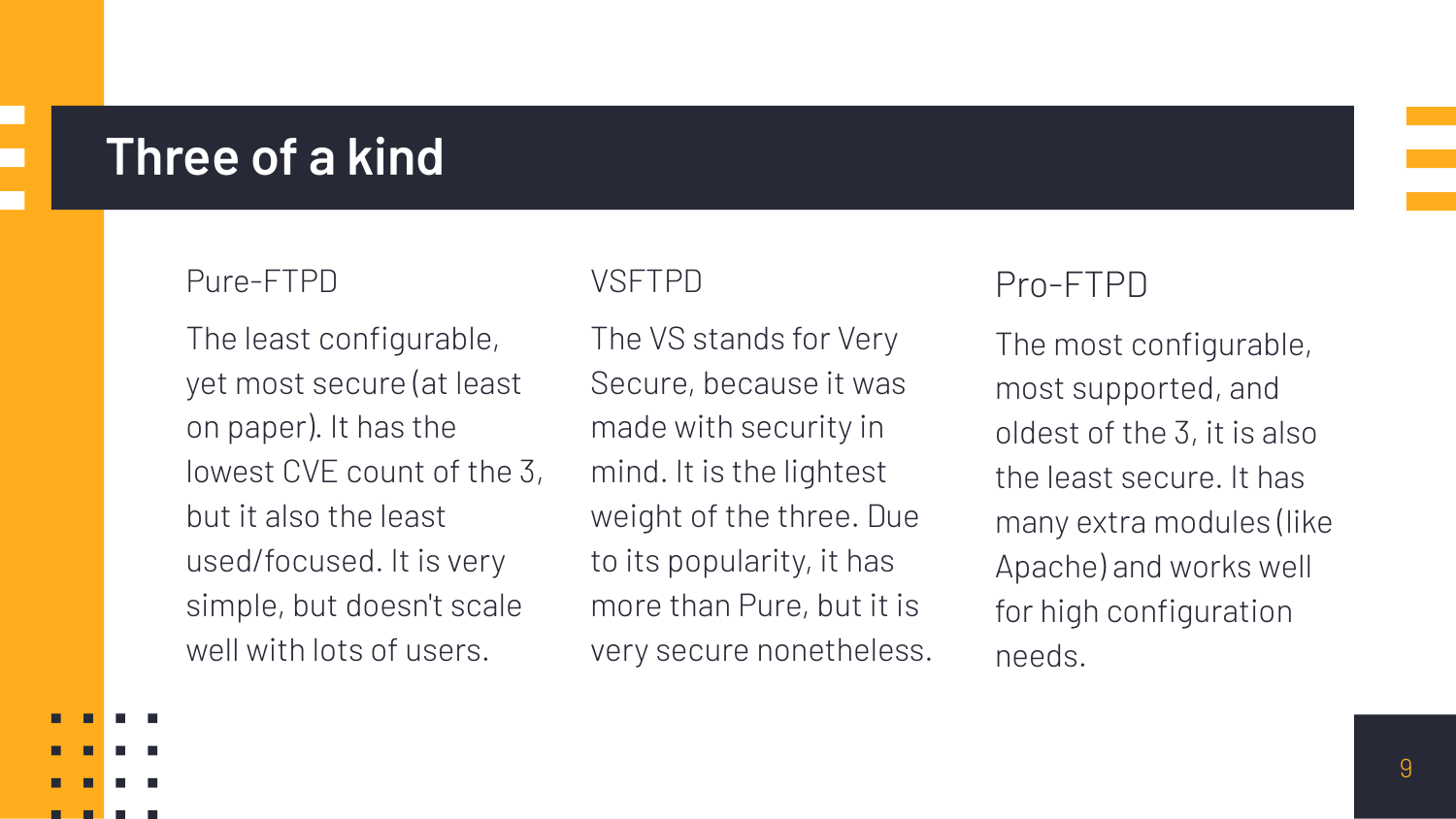

# Three of a kind
Pure-FTPD
The least configurable, yet most secure (at least on paper). It has the lowest CVE count of the 3, but it also the least used/focused. It is very simple, but doesn't scale well with lots of users.
VSFTPD
The VS stands for Very Secure, because it was made with security in mind. It is the lightest weight of the three. Due to its popularity, it has more than Pure, but it is very secure nonetheless.
Pro-FTPD
The most configurable, most supported, and oldest of the 3, it is also the least secure. It has many extra modules (like Apache) and works well for high configuration needs.
9